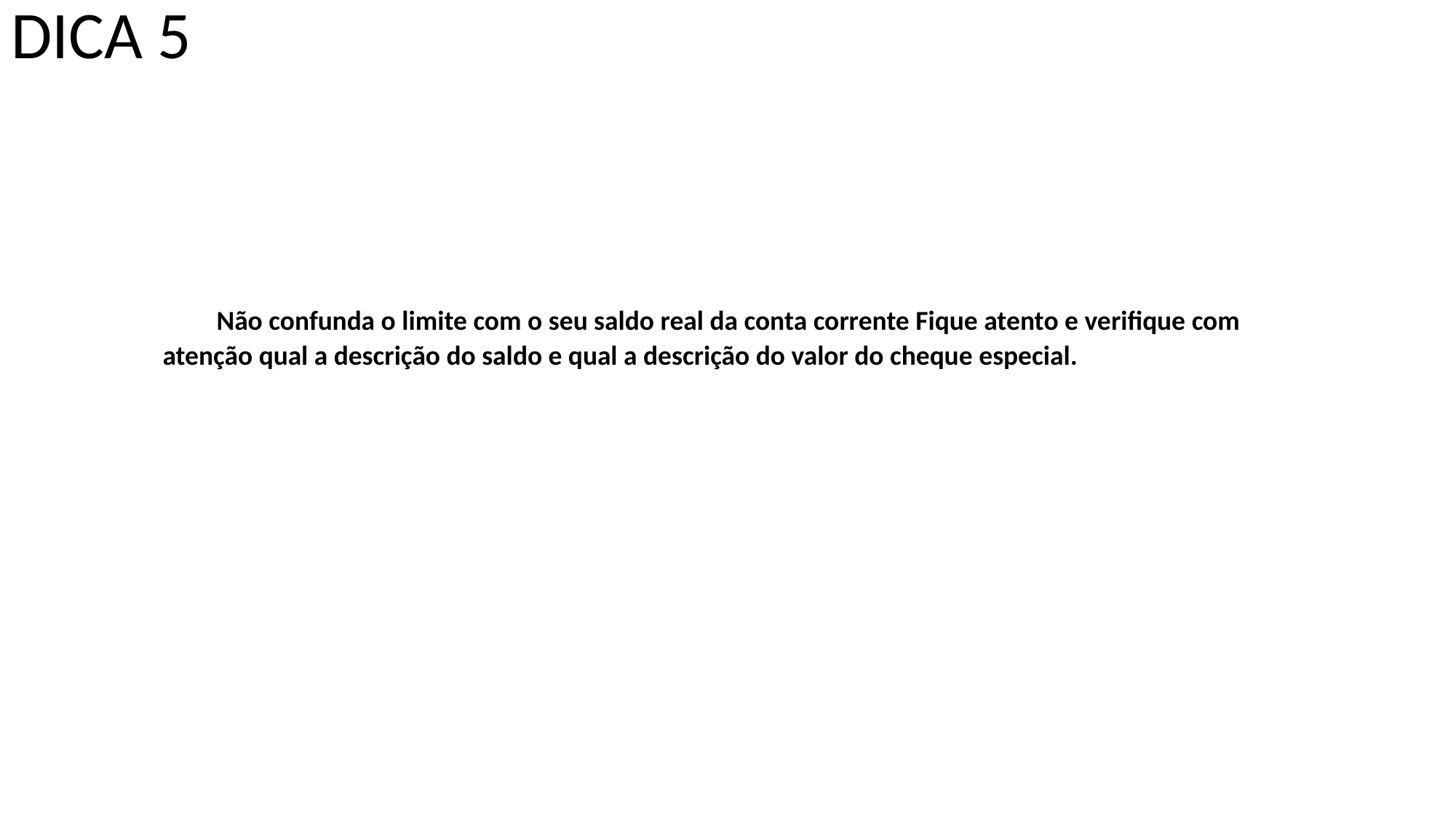

DICA 5

Não confunda o limite com o seu saldo real da conta corrente Fique atento e verifique com atenção qual a descrição do saldo e qual a descrição do valor do cheque especial.